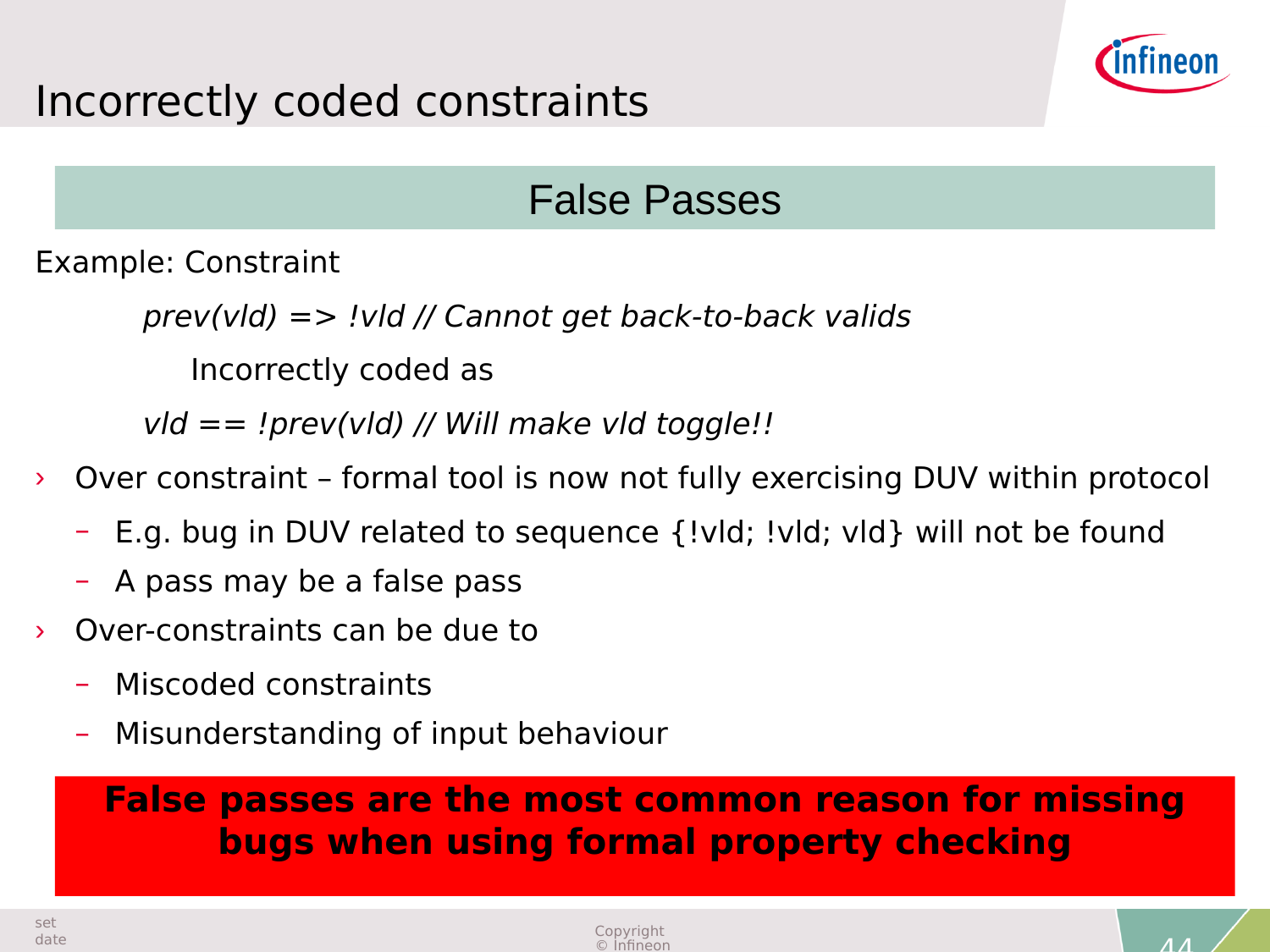

# Incorrectly coded constraints
False Passes
Example: Constraint
	prev(vld) => !vld // Cannot get back-to-back valids
	     Incorrectly coded as
	vld == !prev(vld) // Will make vld toggle!!
Over constraint – formal tool is now not fully exercising DUV within protocol
E.g. bug in DUV related to sequence {!vld; !vld; vld} will not be found
A pass may be a false pass
Over-constraints can be due to
Miscoded constraints
Misunderstanding of input behaviour

False passes are the most common reason for missing bugs when using formal property checking

 44
set date
Copyright © Infineon Technologies AG 2015. All rights reserved.